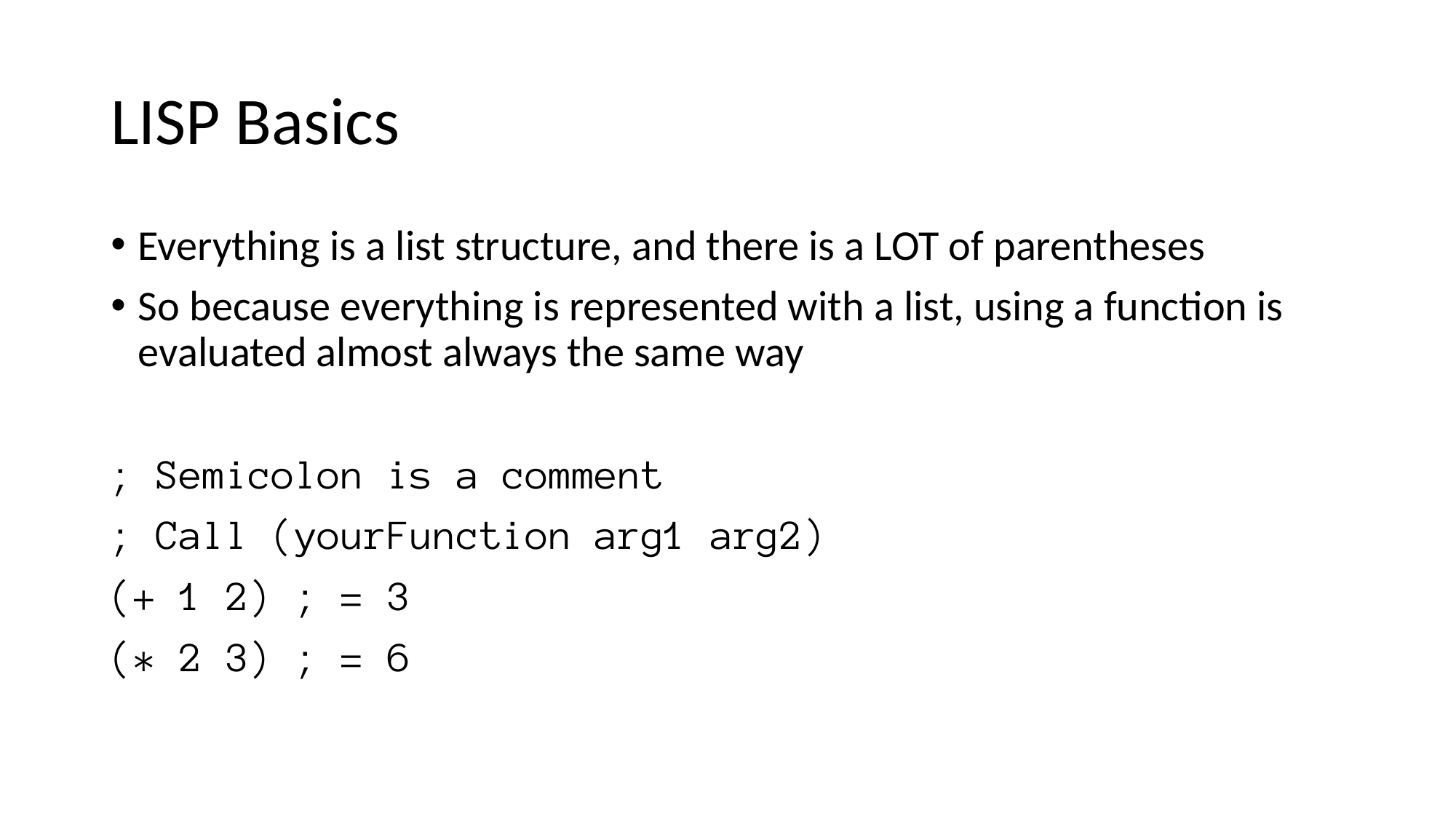

# LISP Basics
Everything is a list structure, and there is a LOT of parentheses
So because everything is represented with a list, using a function is evaluated almost always the same way

; Semicolon is a comment
; Call (yourFunction arg1 arg2)
(+ 1 2) ; = 3
(* 2 3) ; = 6